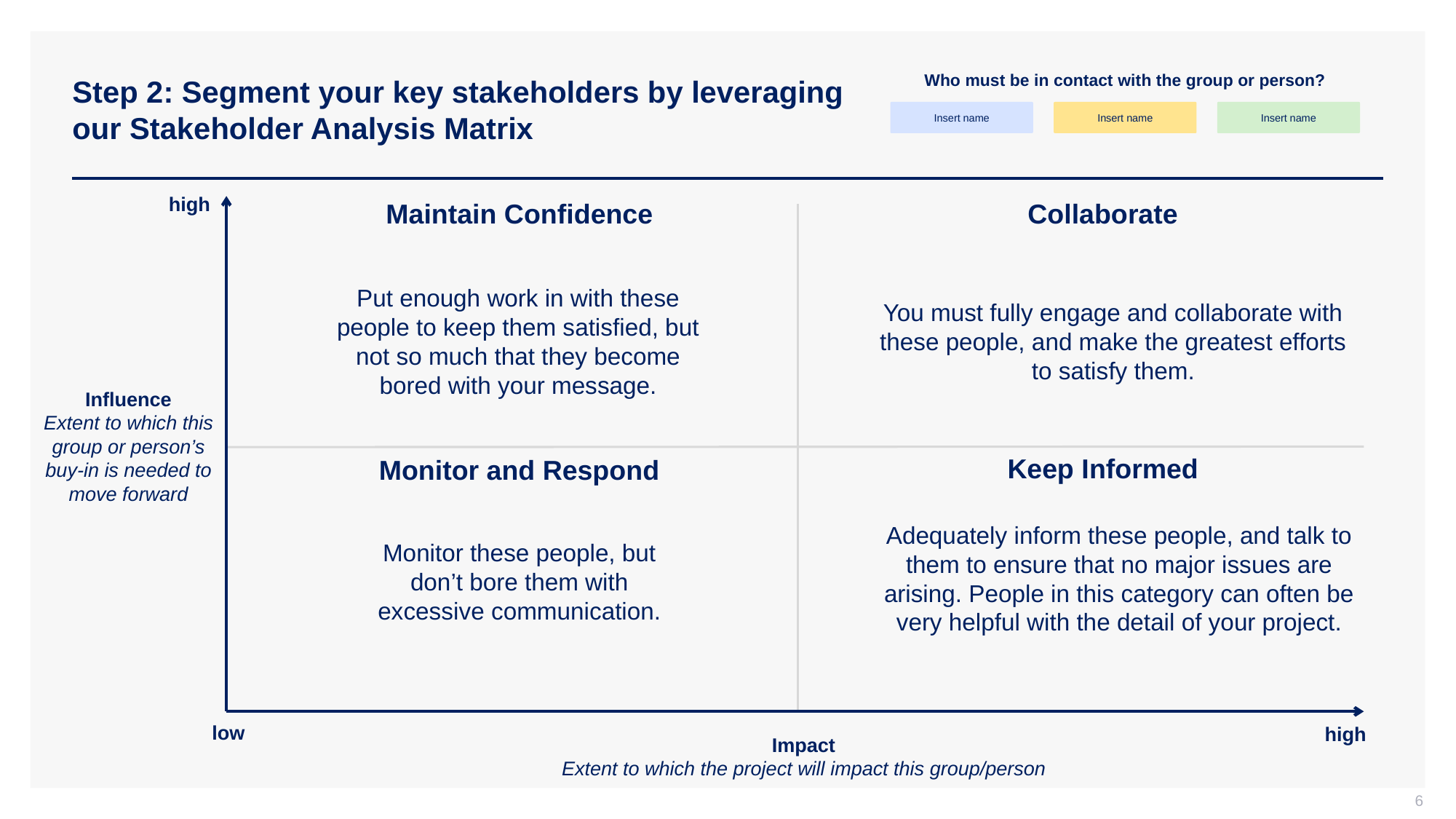

# Step 2: Segment your key stakeholders by leveraging our Stakeholder Analysis Matrix
Who must be in contact with the group or person?
Insert name
Insert name
Insert name
high
Maintain Confidence
Collaborate
Put enough work in with these people to keep them satisfied, but not so much that they become bored with your message.
You must fully engage and collaborate with these people, and make the greatest efforts to satisfy them.
Influence
Extent to which this group or person’s buy-in is needed to move forward
Keep Informed
Monitor and Respond
Adequately inform these people, and talk to them to ensure that no major issues are arising. People in this category can often be very helpful with the detail of your project.
Monitor these people, but don’t bore them with excessive communication.
low
high
Impact
Extent to which the project will impact this group/person

6